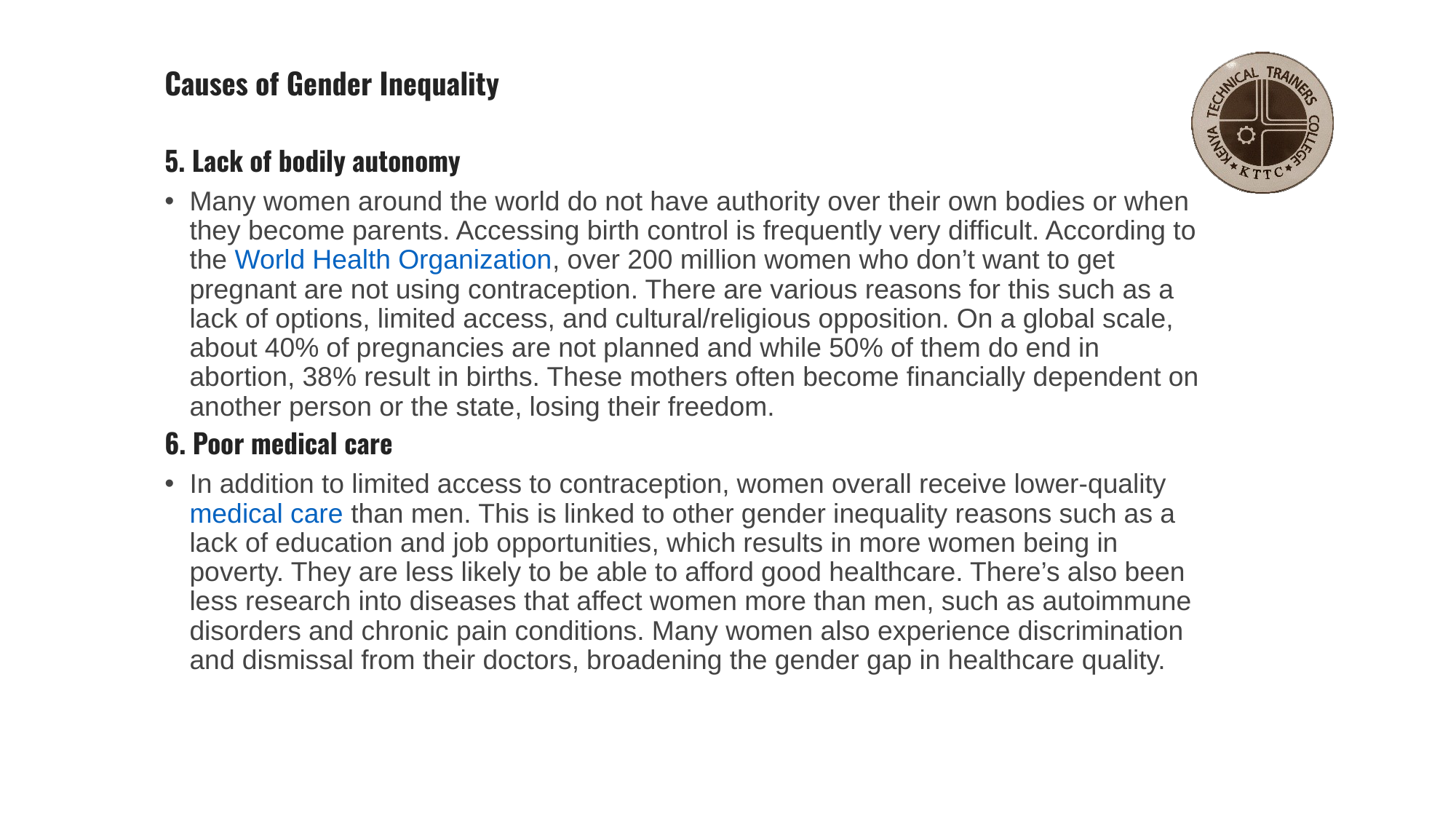

# Causes of Gender Inequality
5. Lack of bodily autonomy
Many women around the world do not have authority over their own bodies or when they become parents. Accessing birth control is frequently very difficult. According to the World Health Organization, over 200 million women who don’t want to get pregnant are not using contraception. There are various reasons for this such as a lack of options, limited access, and cultural/religious opposition. On a global scale, about 40% of pregnancies are not planned and while 50% of them do end in abortion, 38% result in births. These mothers often become financially dependent on another person or the state, losing their freedom.
6. Poor medical care
In addition to limited access to contraception, women overall receive lower-quality medical care than men. This is linked to other gender inequality reasons such as a lack of education and job opportunities, which results in more women being in poverty. They are less likely to be able to afford good healthcare. There’s also been less research into diseases that affect women more than men, such as autoimmune disorders and chronic pain conditions. Many women also experience discrimination and dismissal from their doctors, broadening the gender gap in healthcare quality.